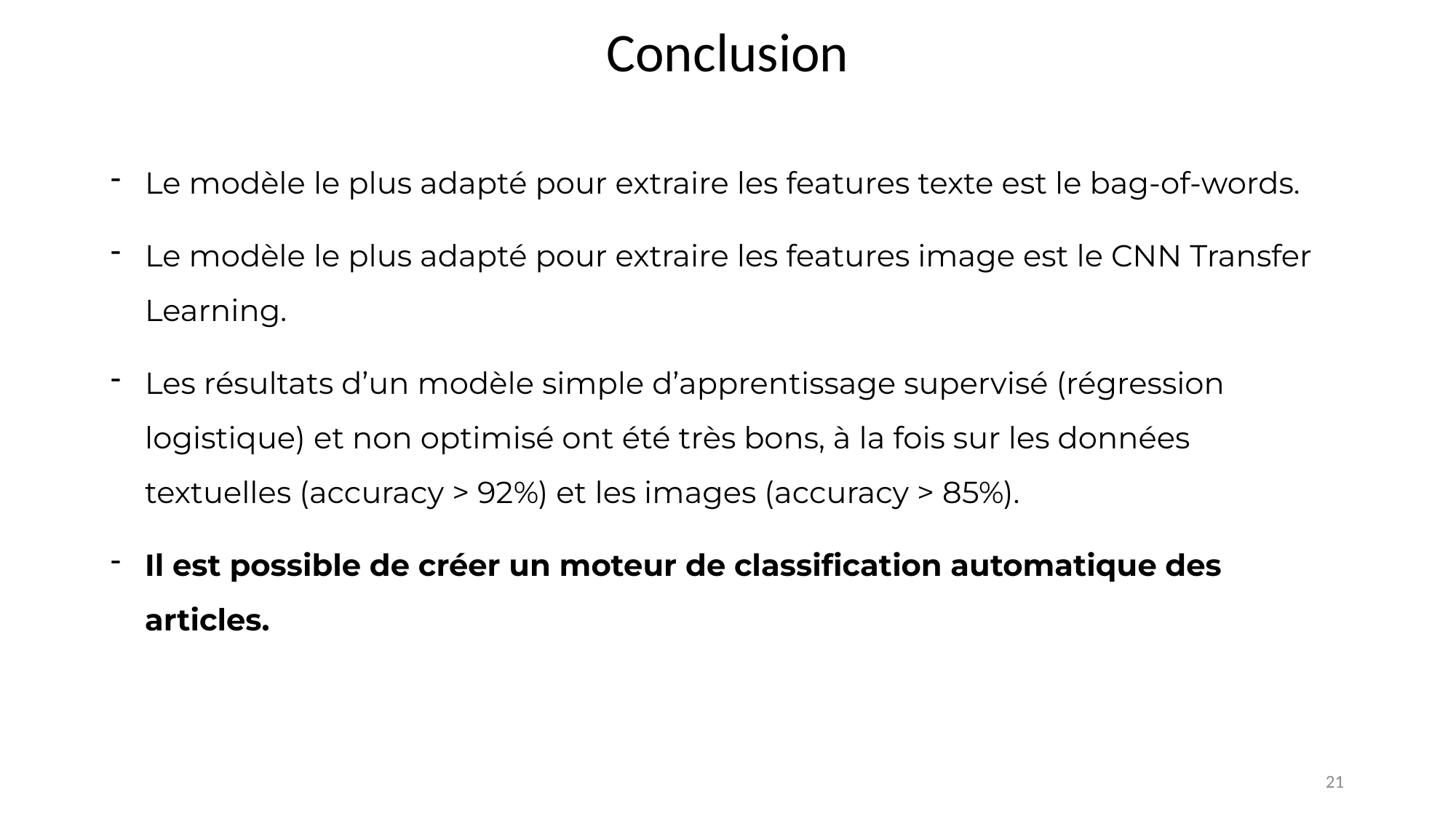

Conclusion
Le modèle le plus adapté pour extraire les features texte est le bag-of-words.
Le modèle le plus adapté pour extraire les features image est le CNN Transfer Learning.
Les résultats d’un modèle simple d’apprentissage supervisé (régression logistique) et non optimisé ont été très bons, à la fois sur les données textuelles (accuracy > 92%) et les images (accuracy > 85%).
Il est possible de créer un moteur de classification automatique des articles.
21